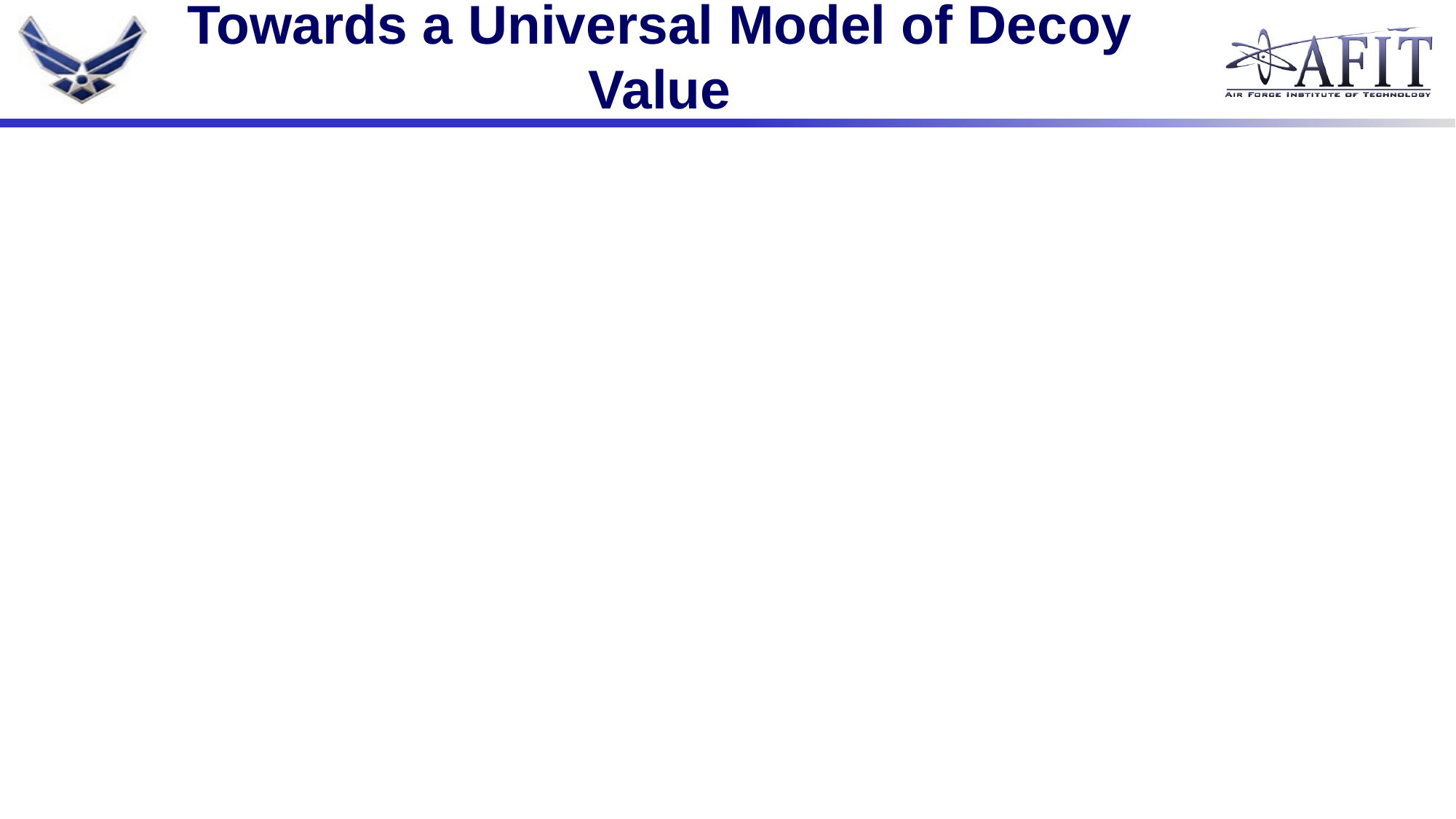

# Towards a Universal Model of Decoy Value